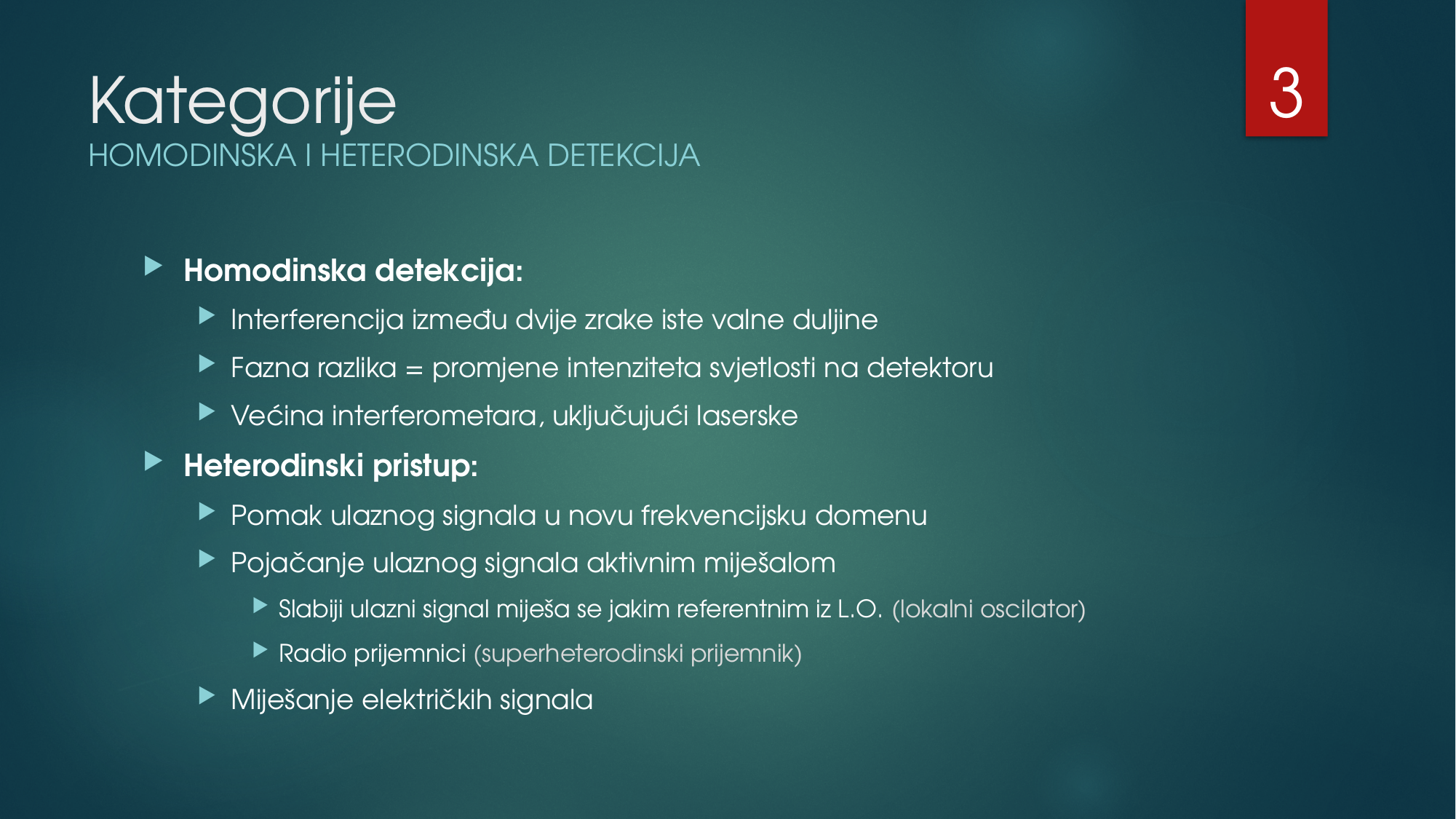

3
# Kategorije Homodinska i heterodinska detekcija
Homodinska detekcija:
Interferencija između dvije zrake iste valne duljine
Fazna razlika = promjene intenziteta svjetlosti na detektoru
Većina interferometara, uključujući laserske
Heterodinski pristup:
Pomak ulaznog signala u novu frekvencijsku domenu
Pojačanje ulaznog signala aktivnim miješalom
Slabiji ulazni signal miješa se jakim referentnim iz L.O. (lokalni oscilator)
Radio prijemnici (superheterodinski prijemnik)
Miješanje električkih signala